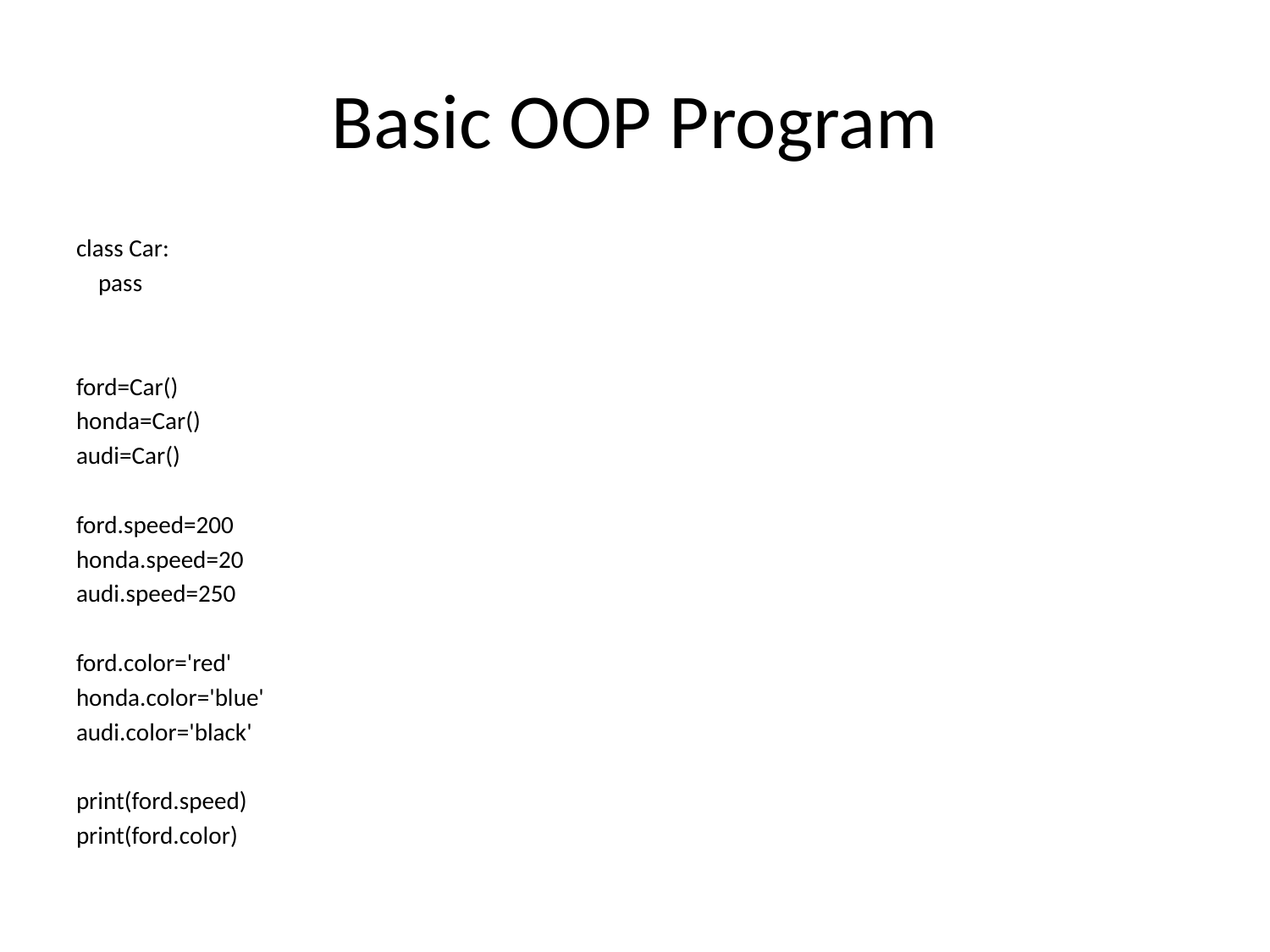

# Basic OOP Program
class Car:
    pass

ford=Car()
honda=Car()
audi=Car()

ford.speed=200
honda.speed=20
audi.speed=250

ford.color='red'
honda.color='blue'
audi.color='black'

print(ford.speed)
print(ford.color)